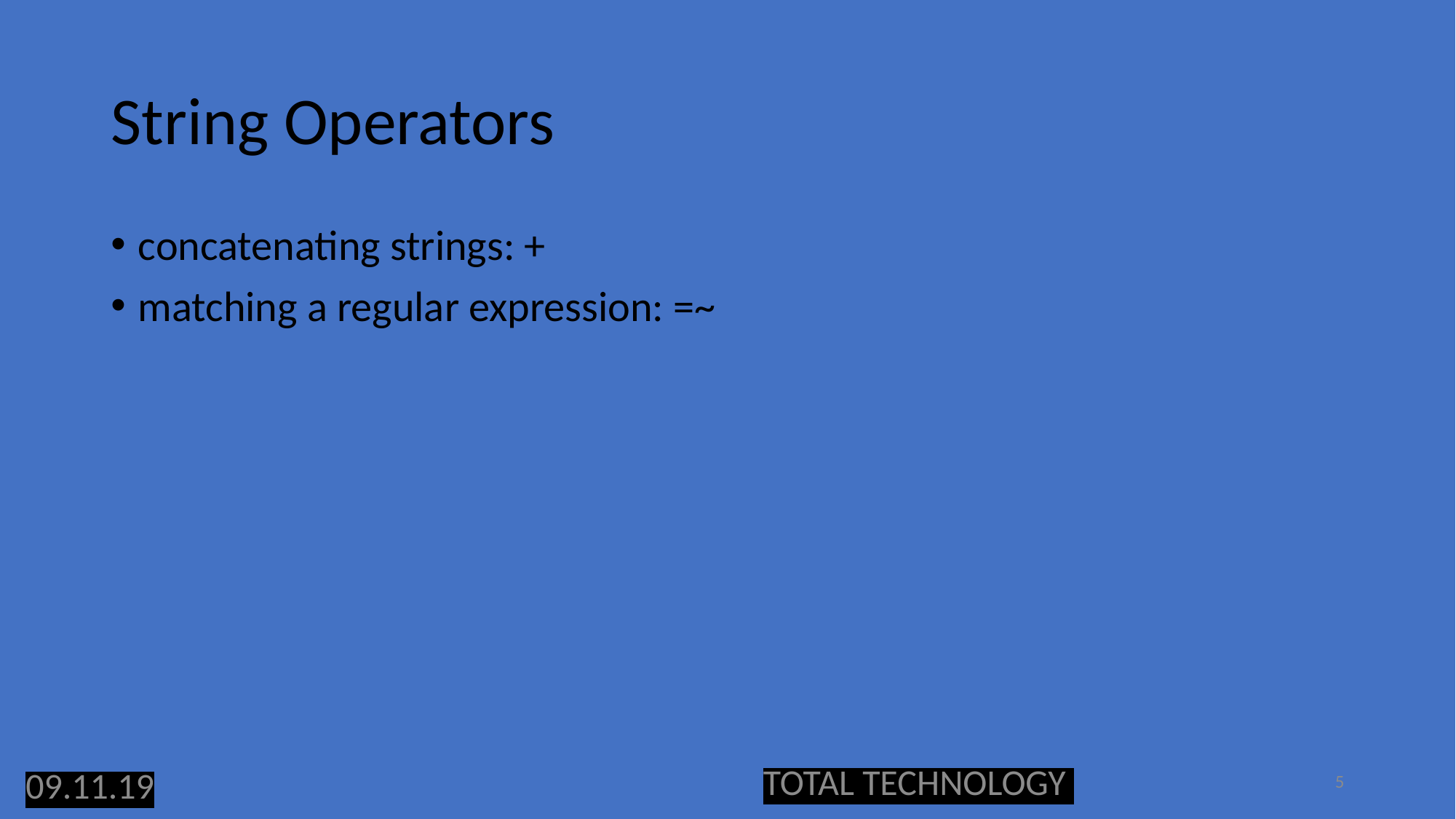

# String Operators
concatenating strings: +
matching a regular expression: =~
TOTAL TECHNOLOGY
5
09.11.19